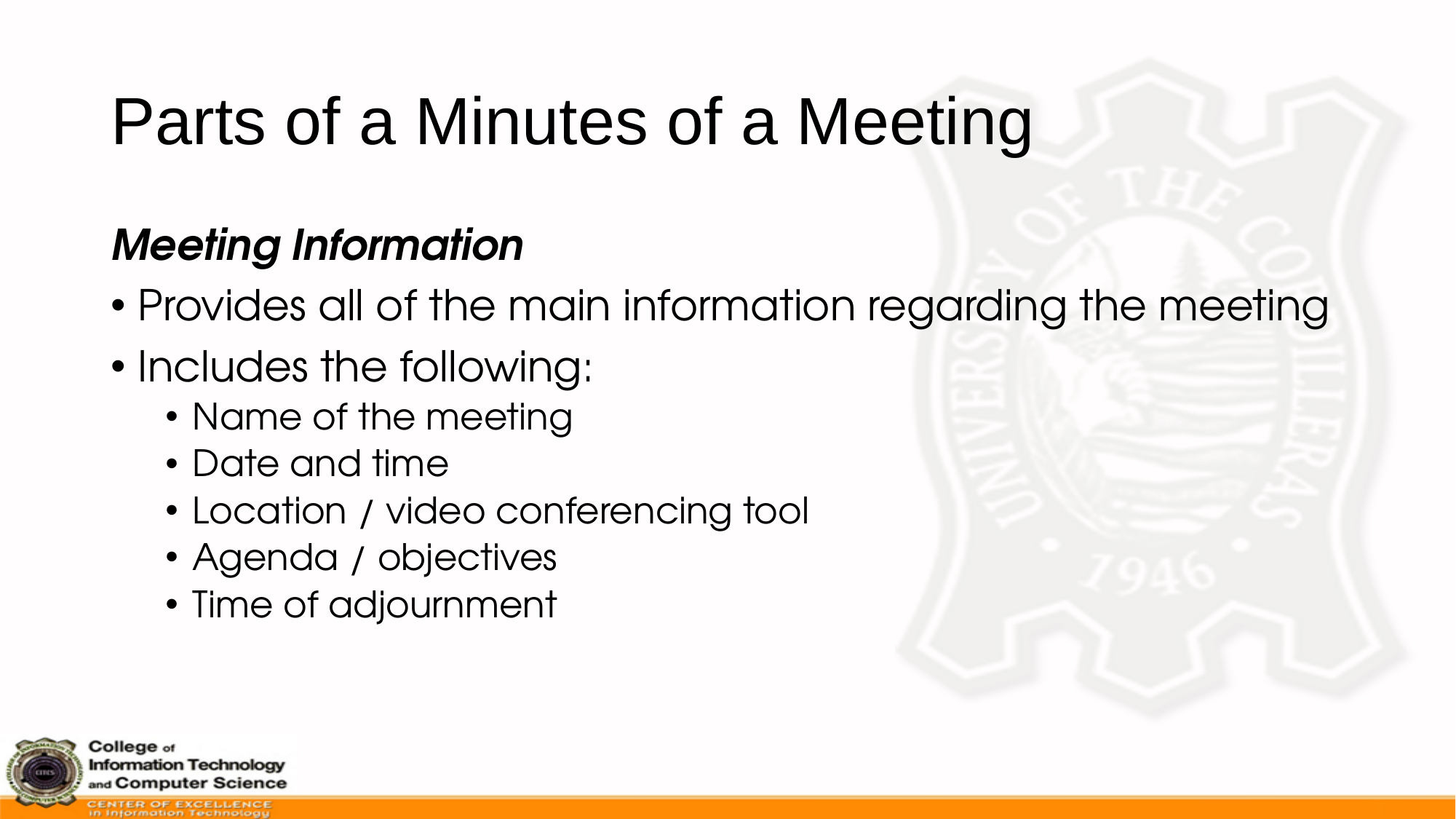

# Parts of a Minutes of a Meeting
Meeting Information
Provides all of the main information regarding the meeting
Includes the following:
Name of the meeting
Date and time
Location / video conferencing tool
Agenda / objectives
Time of adjournment